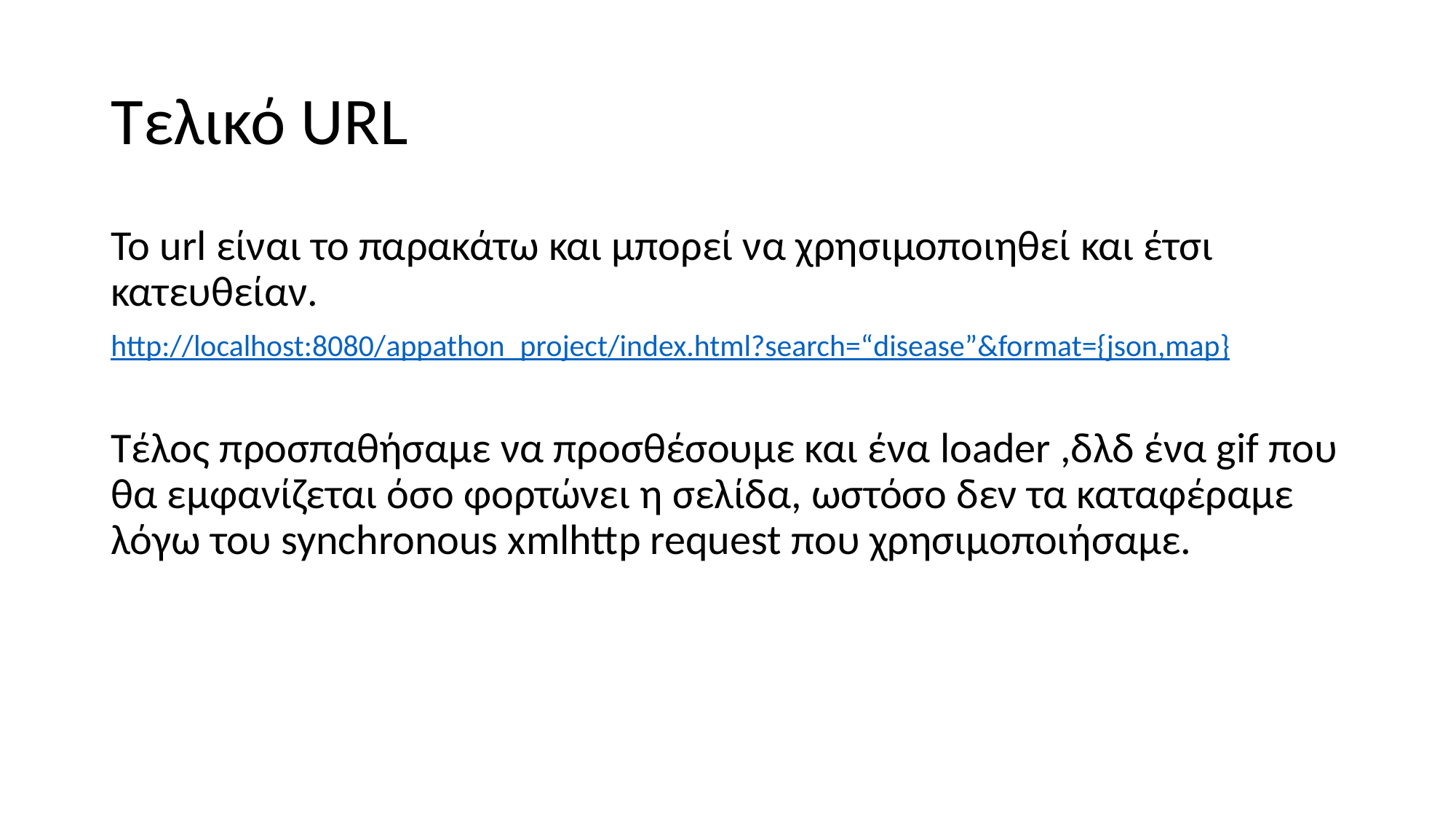

# Τελικό URL
Το url είναι το παρακάτω και μπορεί να χρησιμοποιηθεί και έτσι κατευθείαν.
http://localhost:8080/appathon_project/index.html?search=“disease”&format={json,map}

Τέλος προσπαθήσαμε να προσθέσουμε και ένα loader ,δλδ ένα gif που θα εμφανίζεται όσο φορτώνει η σελίδα, ωστόσο δεν τα καταφέραμε λόγω του synchronous xmlhttp request που χρησιμοποιήσαμε.